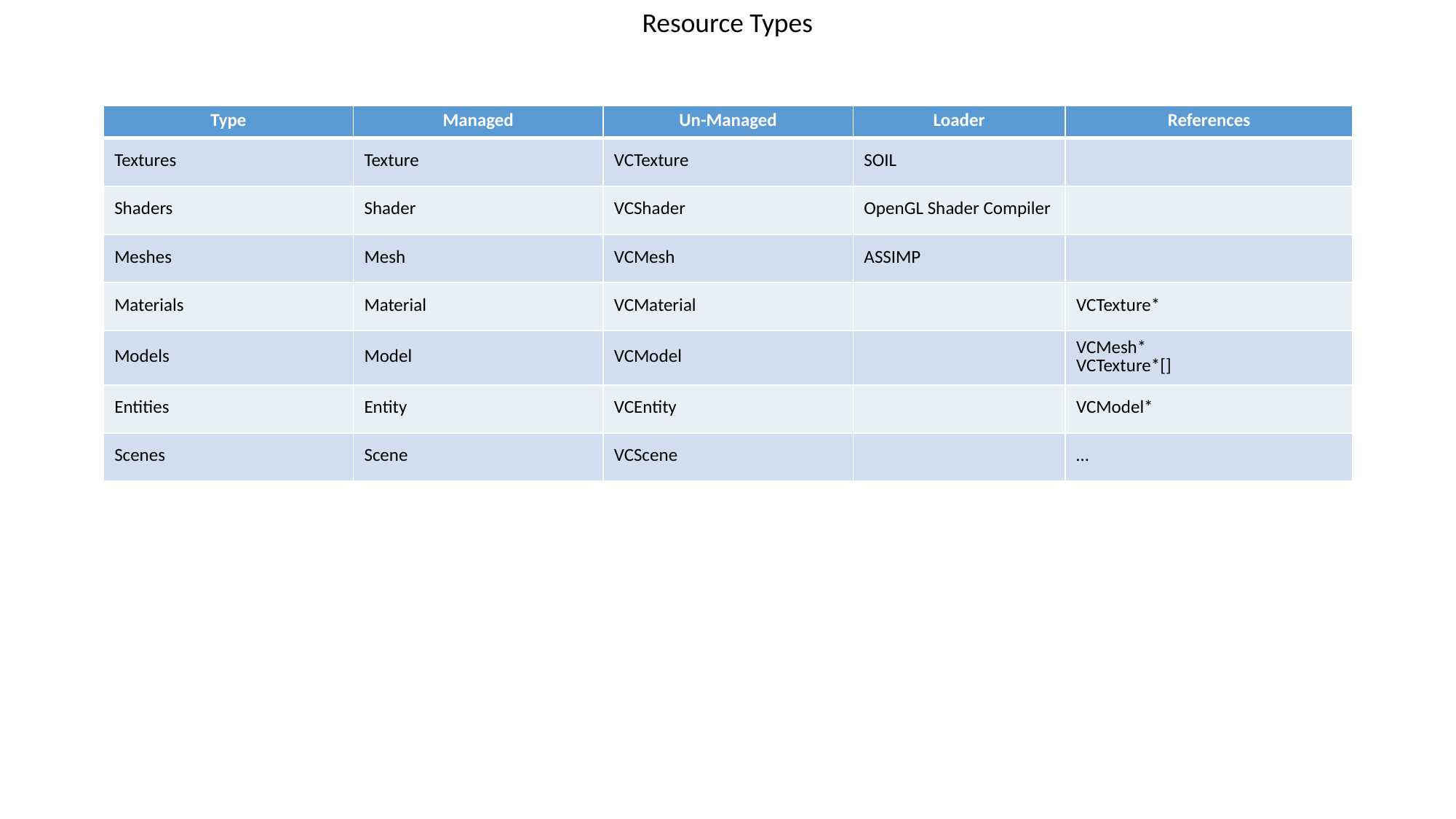

Resource Types
| Type | Managed | Un-Managed | Loader | References |
| --- | --- | --- | --- | --- |
| Textures | Texture | VCTexture | SOIL |  |
| Shaders | Shader | VCShader | OpenGL Shader Compiler |  |
| Meshes | Mesh | VCMesh | ASSIMP |  |
| Materials | Material | VCMaterial |  | VCTexture\* |
| Models | Model | VCModel |  | VCMesh\* VCTexture\*[] |
| Entities | Entity | VCEntity |  | VCModel\* |
| Scenes | Scene | VCScene |  | … |